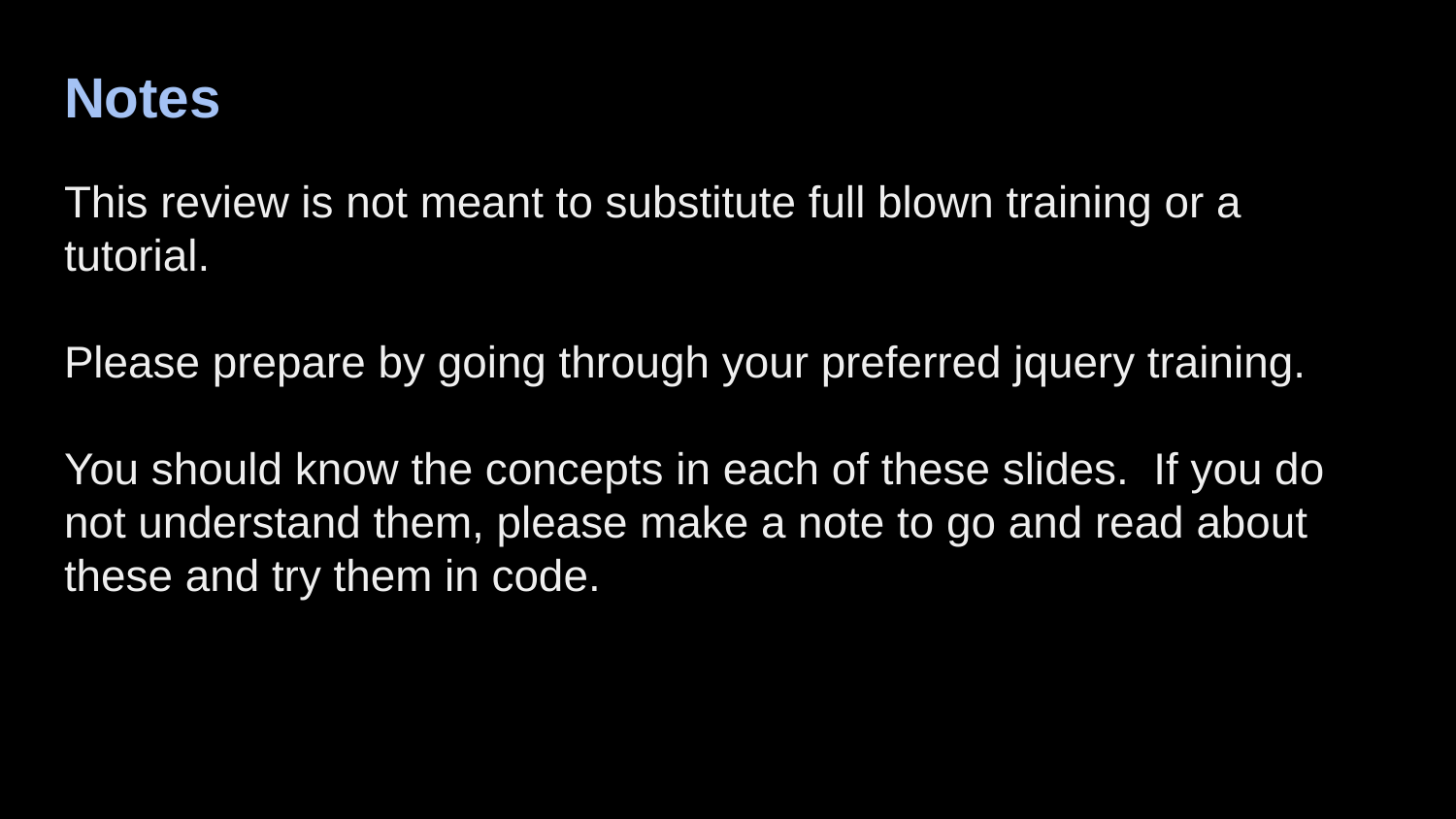

# Notes
This review is not meant to substitute full blown training or a tutorial.

Please prepare by going through your preferred jquery training.

You should know the concepts in each of these slides.  If you do not understand them, please make a note to go and read about these and try them in code.